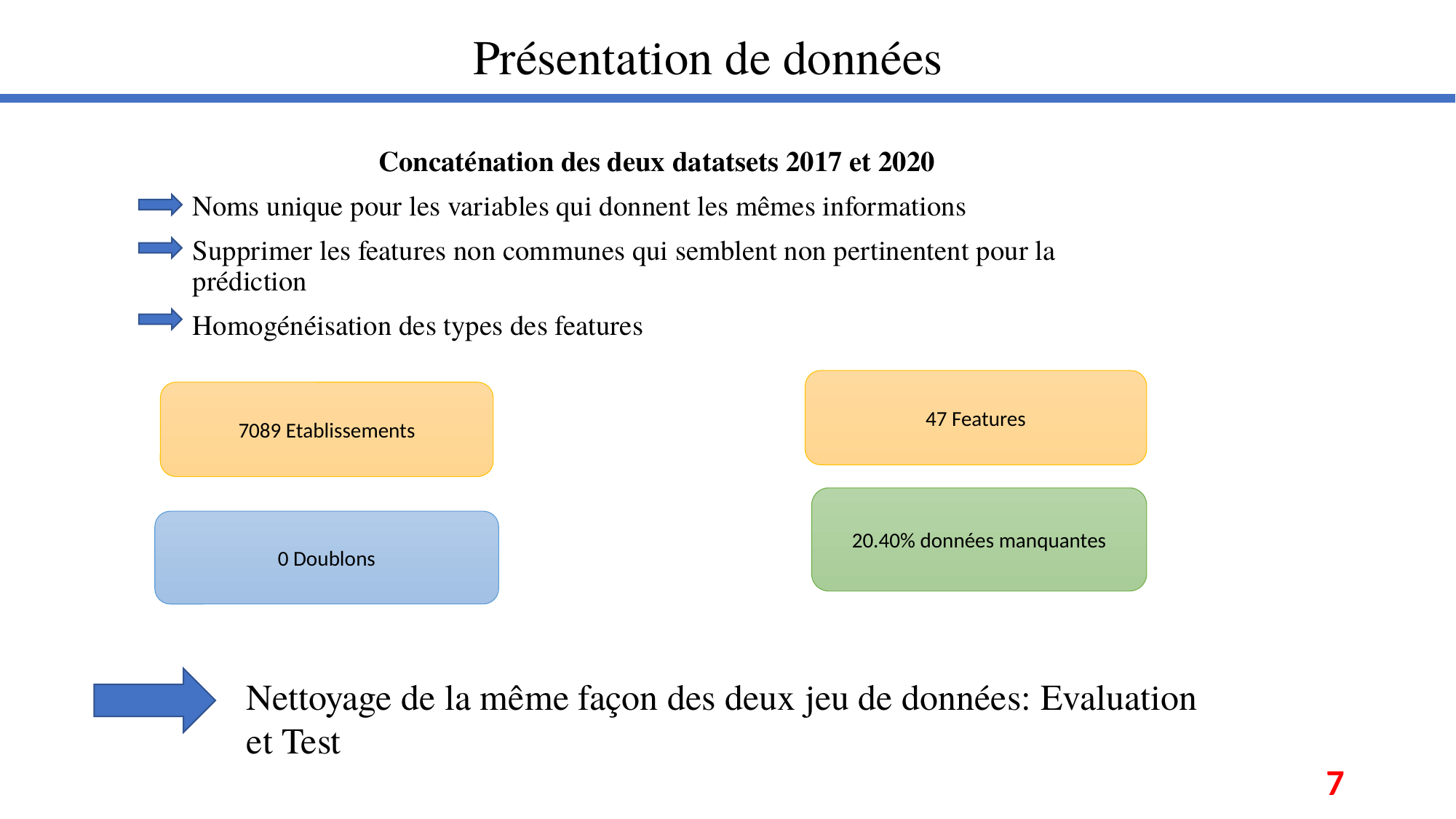

Présentation de données
Concaténation des deux datatsets 2017 et 2020
Noms unique pour les variables qui donnent les mêmes informations
Supprimer les features non communes qui semblent non pertinentent pour la prédiction
Homogénéisation des types des features

47 Features
7089 Etablissements
20.40% données manquantes
0 Doublons

Nettoyage de la même façon des deux jeu de données: Evaluation et Test
7